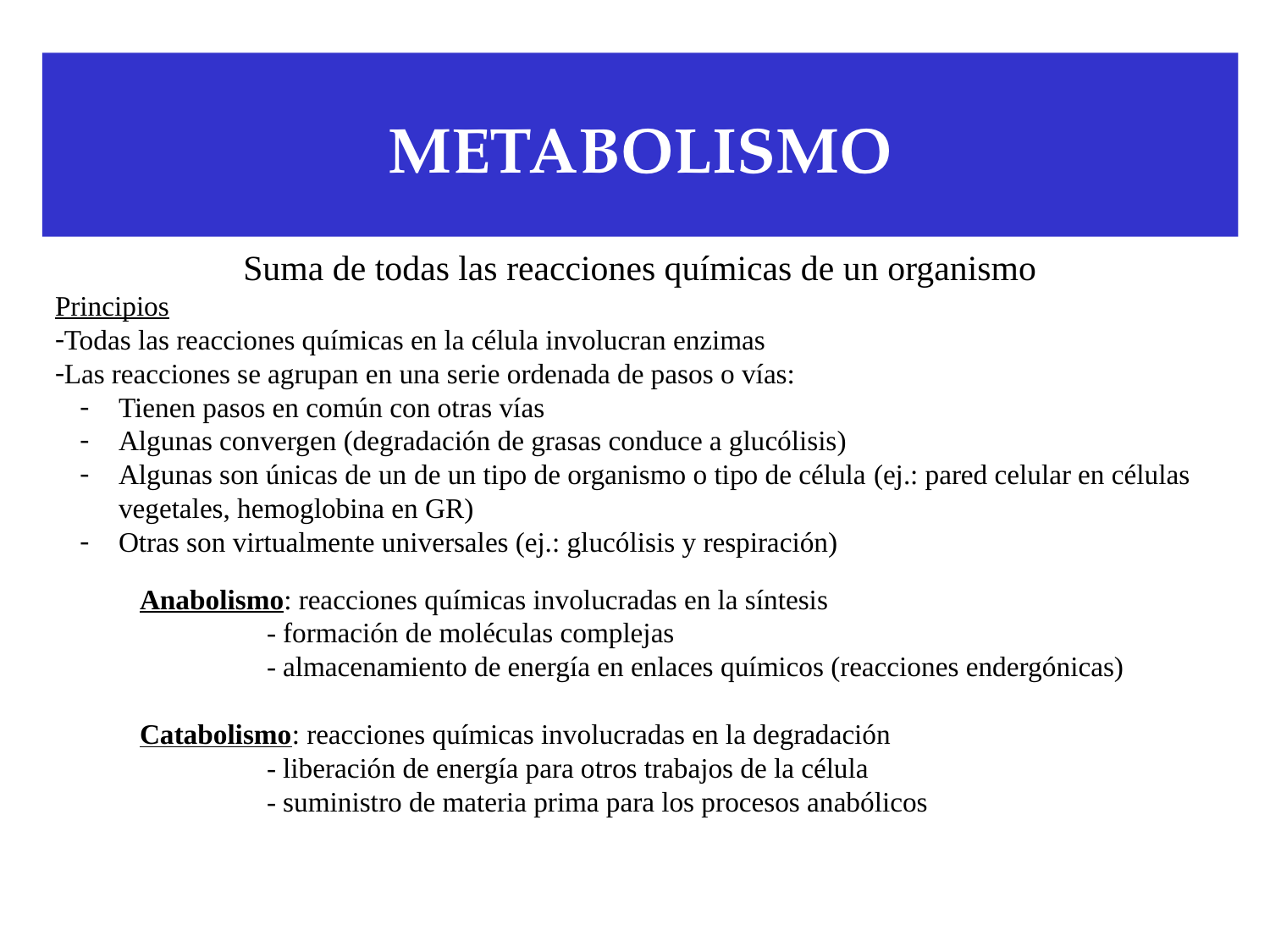

Suma de todas las reacciones químicas de un organismo
Principios
Todas las reacciones químicas en la célula involucran enzimas
Las reacciones se agrupan en una serie ordenada de pasos o vías:
Tienen pasos en común con otras vías
Algunas convergen (degradación de grasas conduce a glucólisis)
Algunas son únicas de un de un tipo de organismo o tipo de célula (ej.: pared celular en células vegetales, hemoglobina en GR)
Otras son virtualmente universales (ej.: glucólisis y respiración)

METABOLISMO

Anabolismo: reacciones químicas involucradas en la síntesis
	- formación de moléculas complejas
	- almacenamiento de energía en enlaces químicos (reacciones endergónicas)

Catabolismo: reacciones químicas involucradas en la degradación
	- liberación de energía para otros trabajos de la célula
	- suministro de materia prima para los procesos anabólicos